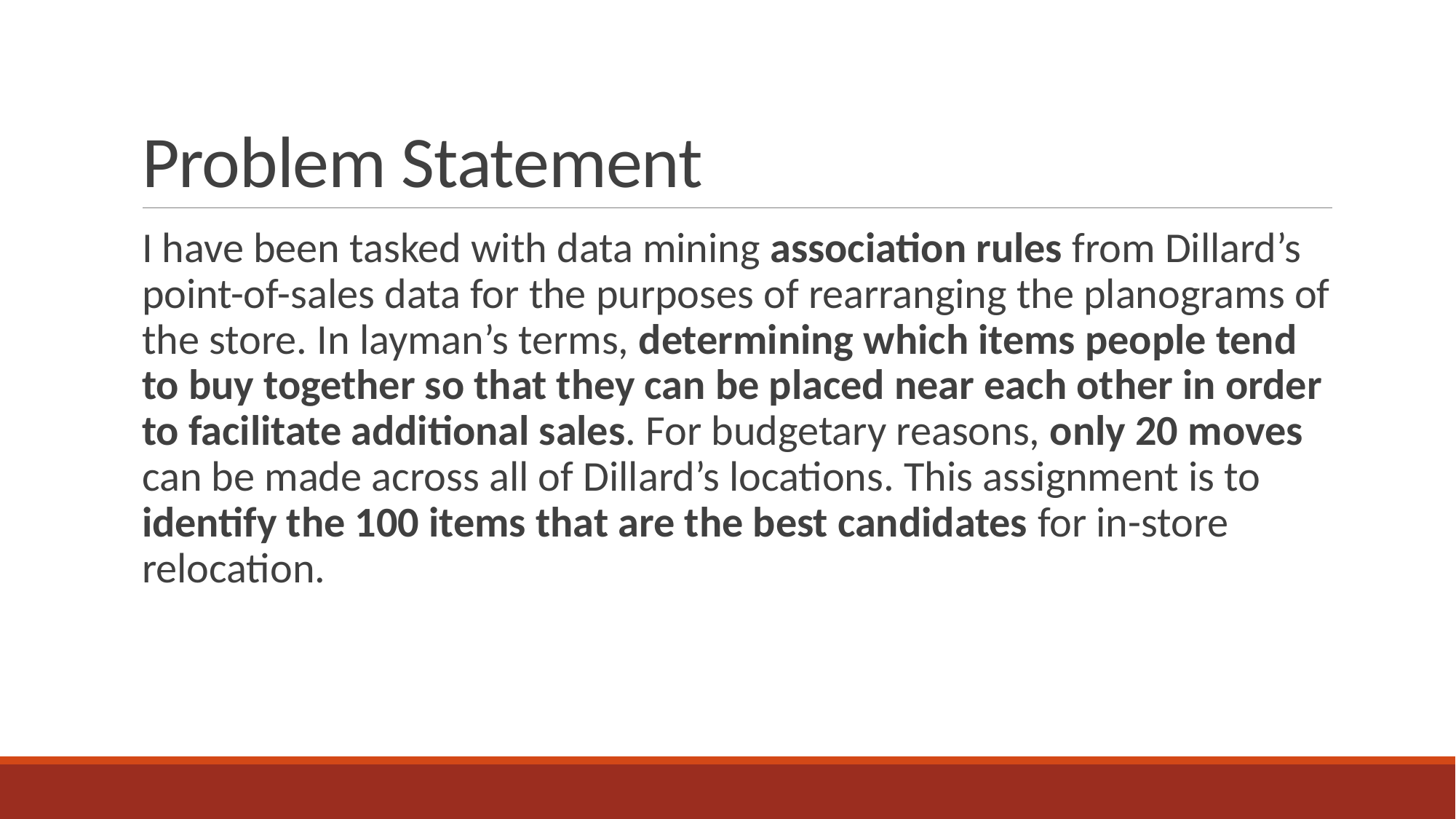

# Problem Statement
I have been tasked with data mining association rules from Dillard’s point-of-sales data for the purposes of rearranging the planograms of the store. In layman’s terms, determining which items people tend to buy together so that they can be placed near each other in order to facilitate additional sales. For budgetary reasons, only 20 moves can be made across all of Dillard’s locations. This assignment is to identify the 100 items that are the best candidates for in-store relocation.